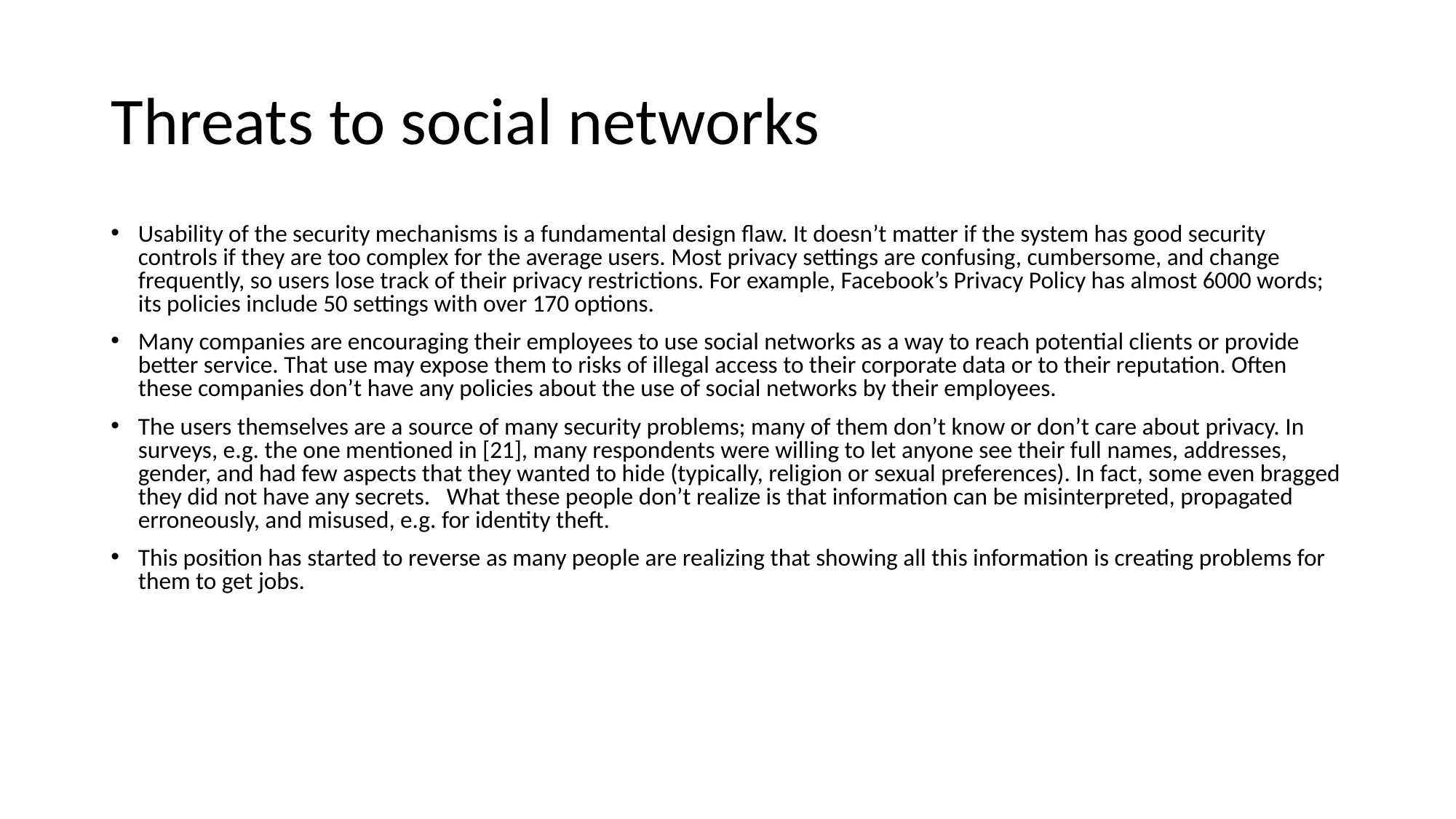

# Threats to social networks
Usability of the security mechanisms is a fundamental design flaw. It doesn’t matter if the system has good security controls if they are too complex for the average users. Most privacy settings are confusing, cumbersome, and change frequently, so users lose track of their privacy restrictions. For example, Facebook’s Privacy Policy has almost 6000 words; its policies include 50 settings with over 170 options.
Many companies are encouraging their employees to use social networks as a way to reach potential clients or provide better service. That use may expose them to risks of illegal access to their corporate data or to their reputation. Often these companies don’t have any policies about the use of social networks by their employees.
The users themselves are a source of many security problems; many of them don’t know or don’t care about privacy. In surveys, e.g. the one mentioned in [21], many respondents were willing to let anyone see their full names, addresses, gender, and had few aspects that they wanted to hide (typically, religion or sexual preferences). In fact, some even bragged they did not have any secrets.   What these people don’t realize is that information can be misinterpreted, propagated erroneously, and misused, e.g. for identity theft.
This position has started to reverse as many people are realizing that showing all this information is creating problems for them to get jobs.